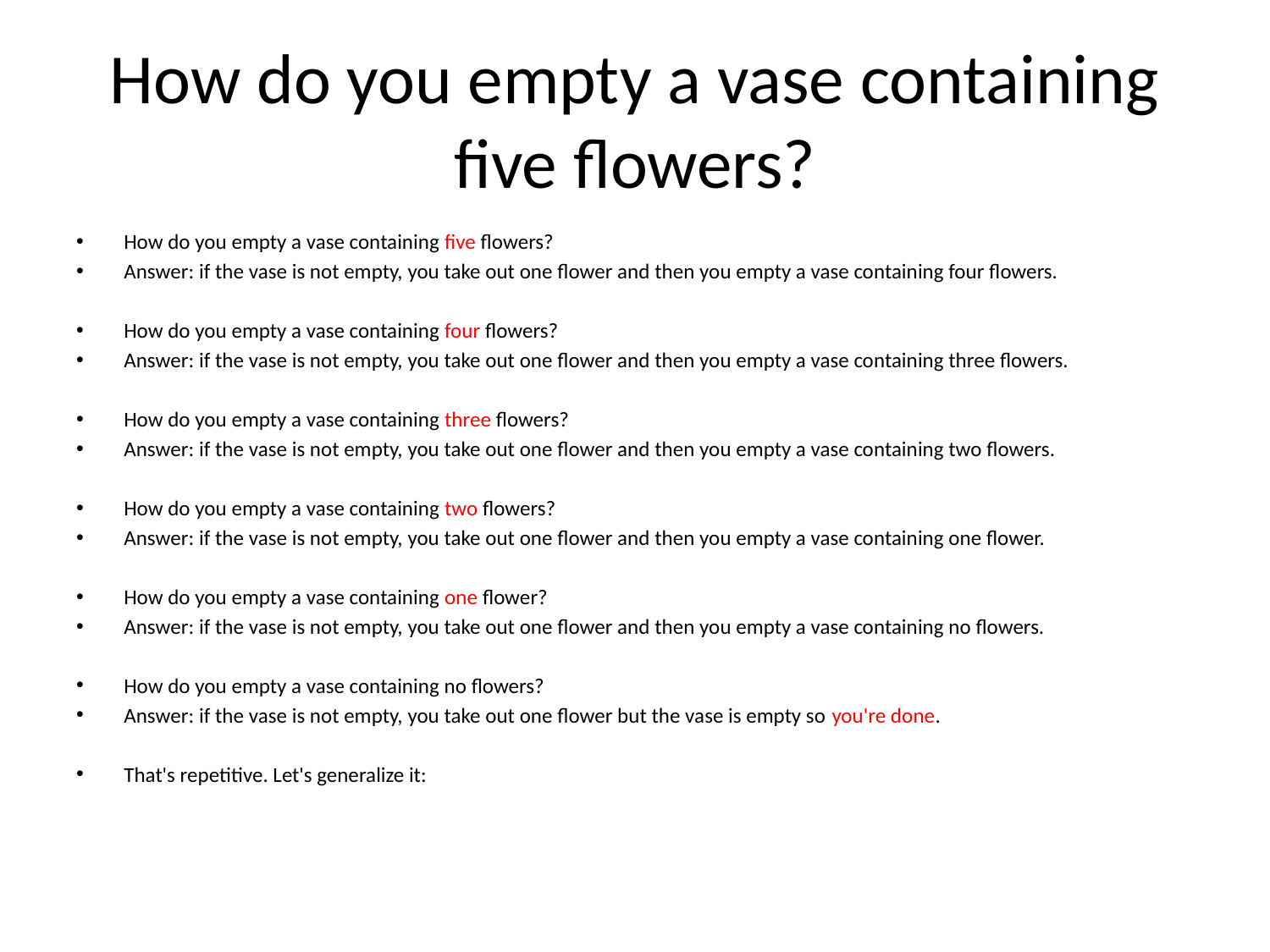

# How do you empty a vase containing five flowers?
How do you empty a vase containing five flowers?
Answer: if the vase is not empty, you take out one flower and then you empty a vase containing four flowers.

How do you empty a vase containing four flowers?
Answer: if the vase is not empty, you take out one flower and then you empty a vase containing three flowers.

How do you empty a vase containing three flowers?
Answer: if the vase is not empty, you take out one flower and then you empty a vase containing two flowers.

How do you empty a vase containing two flowers?
Answer: if the vase is not empty, you take out one flower and then you empty a vase containing one flower.

How do you empty a vase containing one flower?
Answer: if the vase is not empty, you take out one flower and then you empty a vase containing no flowers.

How do you empty a vase containing no flowers?
Answer: if the vase is not empty, you take out one flower but the vase is empty so you're done.

That's repetitive. Let's generalize it: